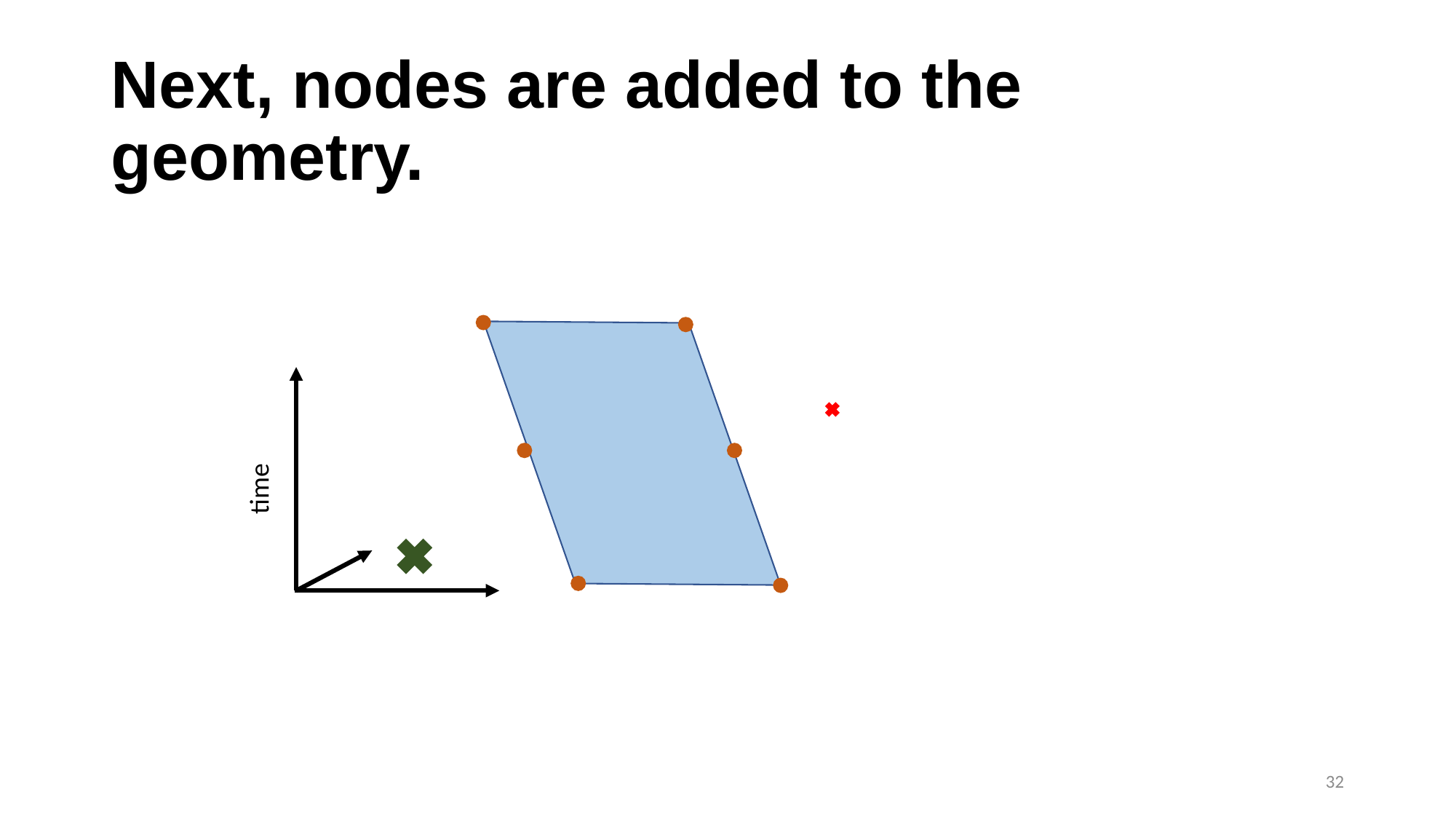

# Next, nodes are added to the geometry.

time

32